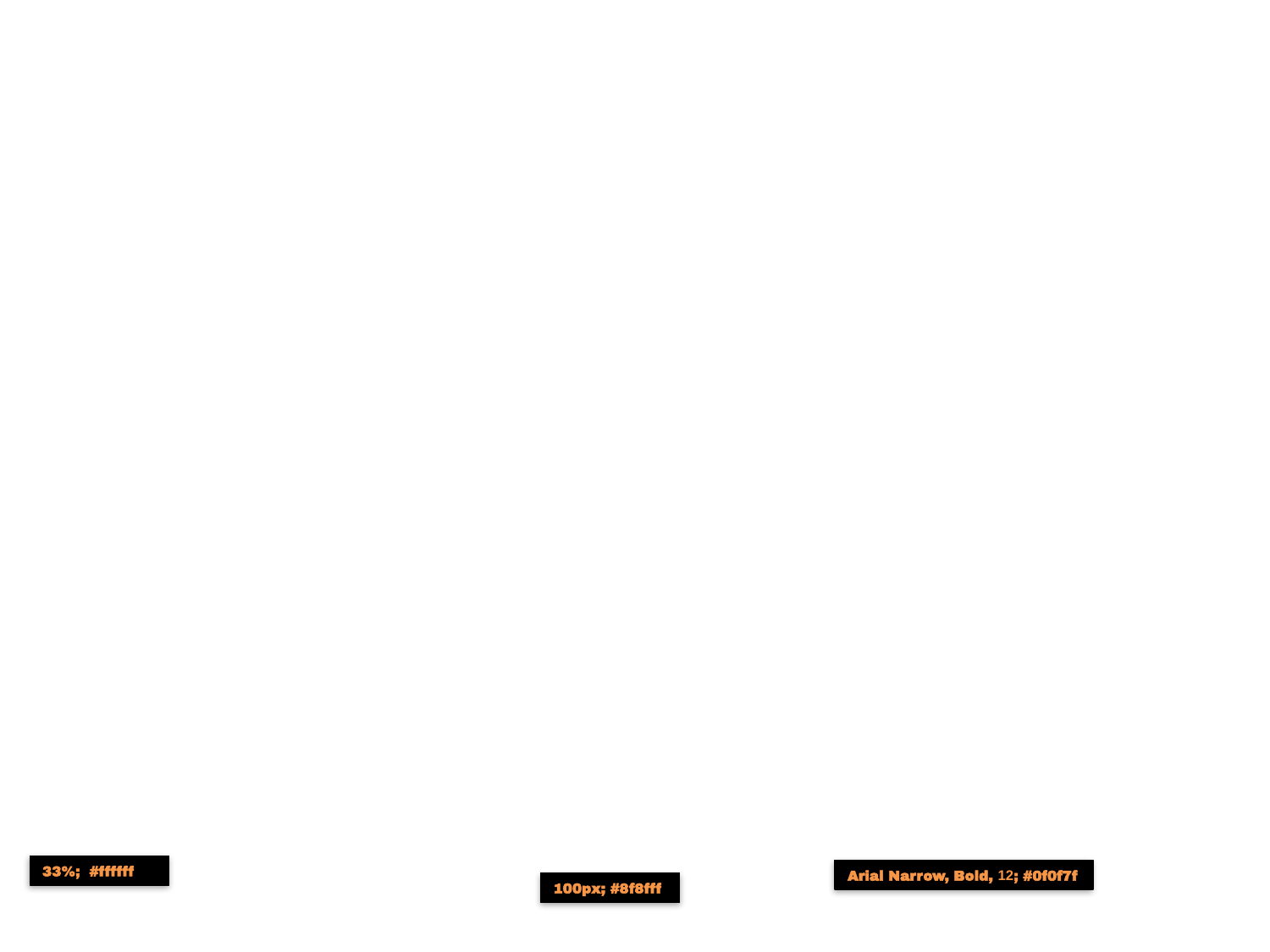

33%;  #ffffff
Arial Narrow, Bold, 12; #0f0f7f
100px; #8f8fff